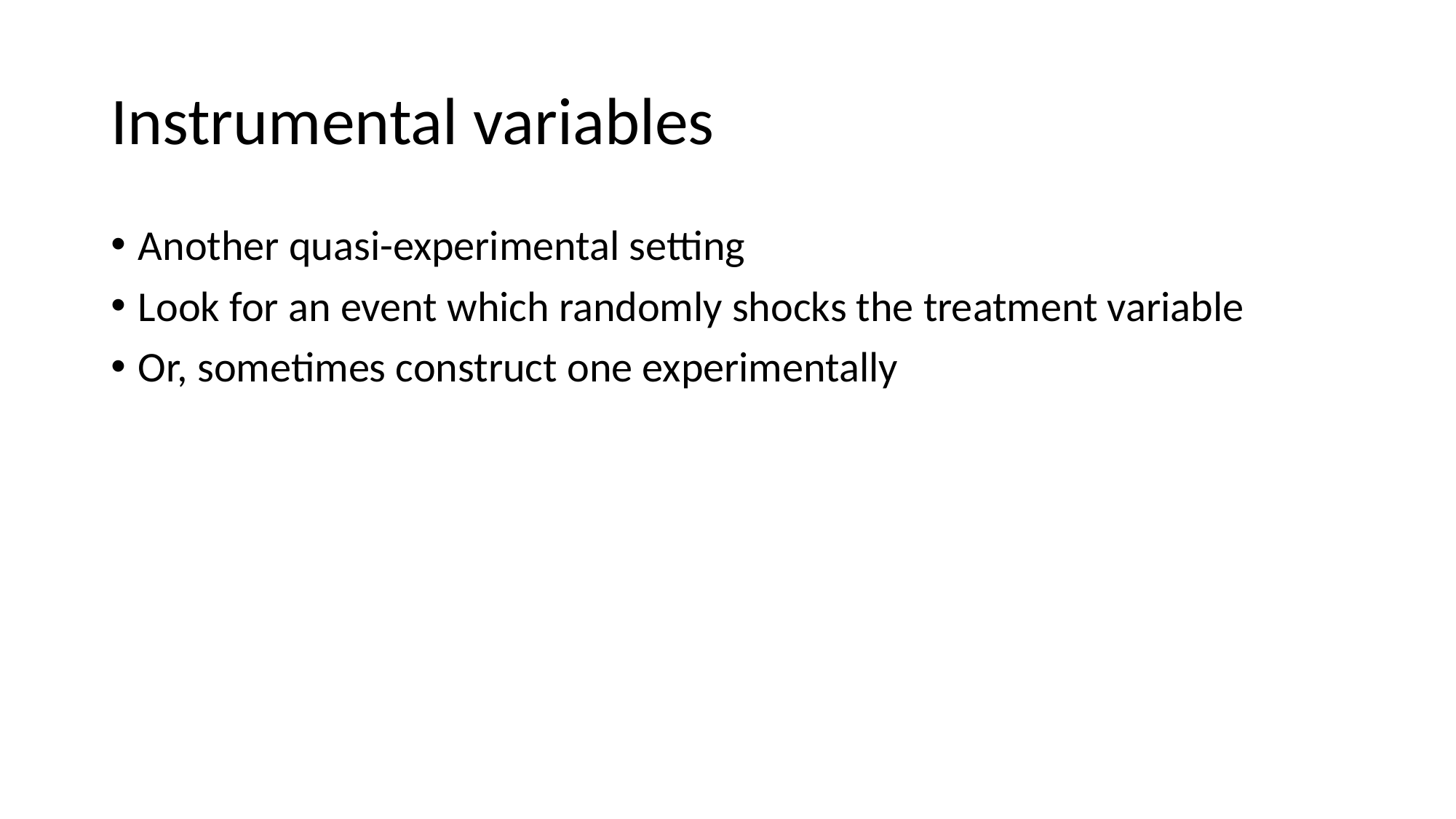

# Instrumental variables
Another quasi-experimental setting
Look for an event which randomly shocks the treatment variable
Or, sometimes construct one experimentally